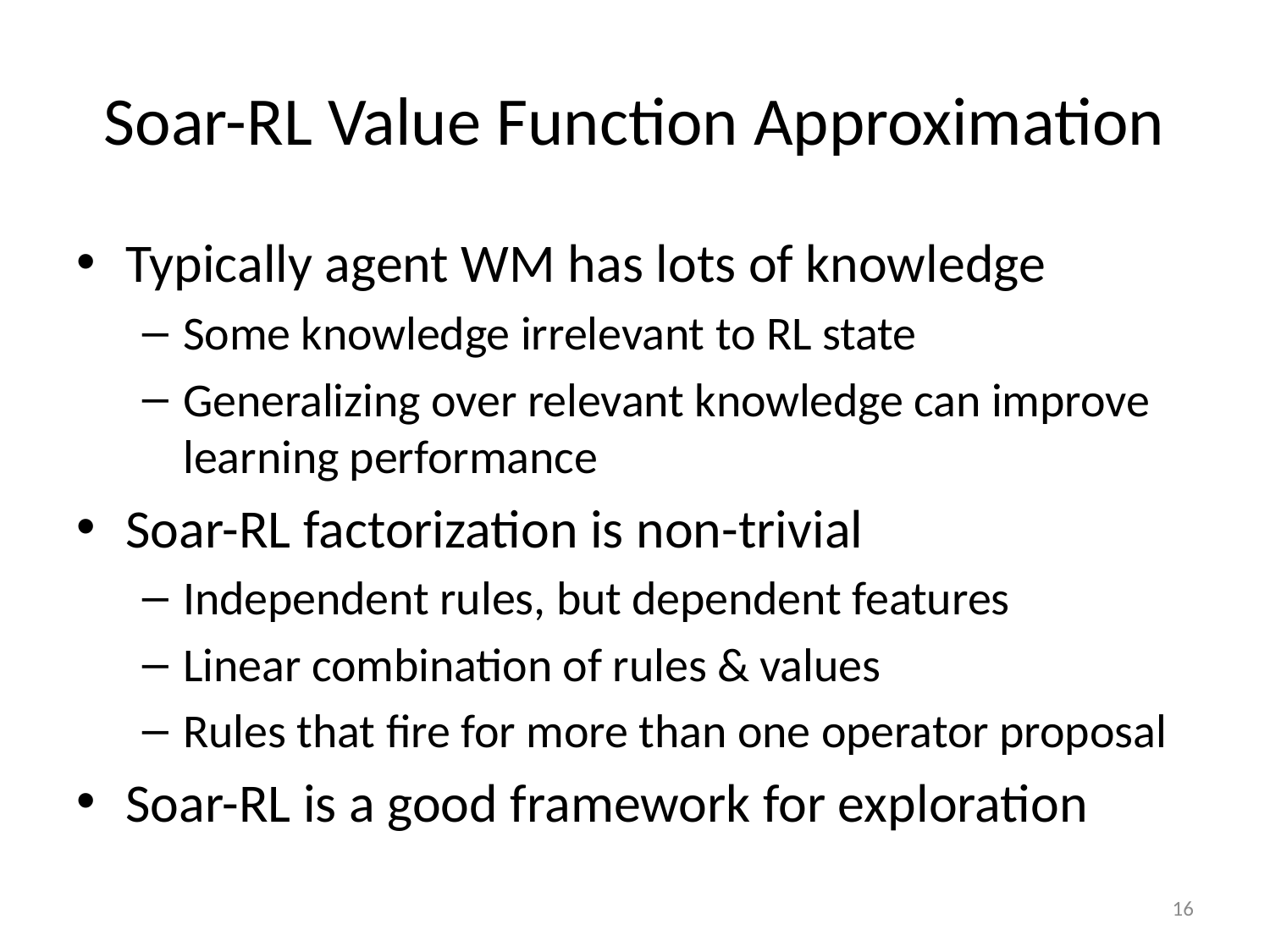

# Soar-RL Value Function Approximation
Typically agent WM has lots of knowledge
Some knowledge irrelevant to RL state
Generalizing over relevant knowledge can improve learning performance
Soar-RL factorization is non-trivial
Independent rules, but dependent features
Linear combination of rules & values
Rules that fire for more than one operator proposal
Soar-RL is a good framework for exploration

16